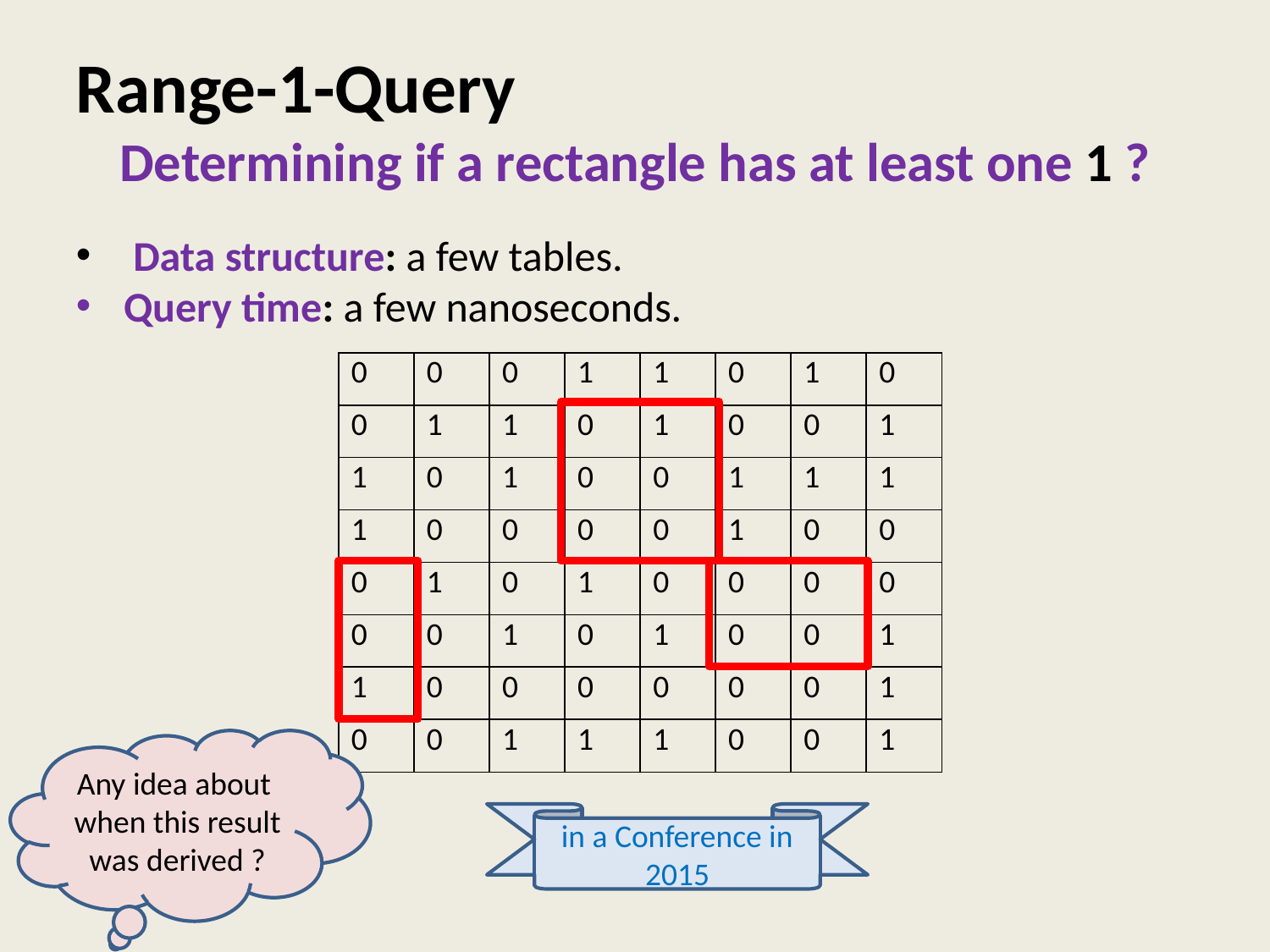

Range-1-Query
Determining if a rectangle has at least one 1 ?
 Data structure: a few tables.
Query time: a few nanoseconds.

| 0 | 0 | 0 | 1 | 1 | 0 | 1 | 0 |
| --- | --- | --- | --- | --- | --- | --- | --- |
| 0 | 1 | 1 | 0 | 1 | 0 | 0 | 1 |
| 1 | 0 | 1 | 0 | 0 | 1 | 1 | 1 |
| 1 | 0 | 0 | 0 | 0 | 1 | 0 | 0 |
| 0 | 1 | 0 | 1 | 0 | 0 | 0 | 0 |
| 0 | 0 | 1 | 0 | 1 | 0 | 0 | 1 |
| 1 | 0 | 0 | 0 | 0 | 0 | 0 | 1 |
| 0 | 0 | 1 | 1 | 1 | 0 | 0 | 1 |

Any idea about  when this result was derived ?
in a Conference in 2015